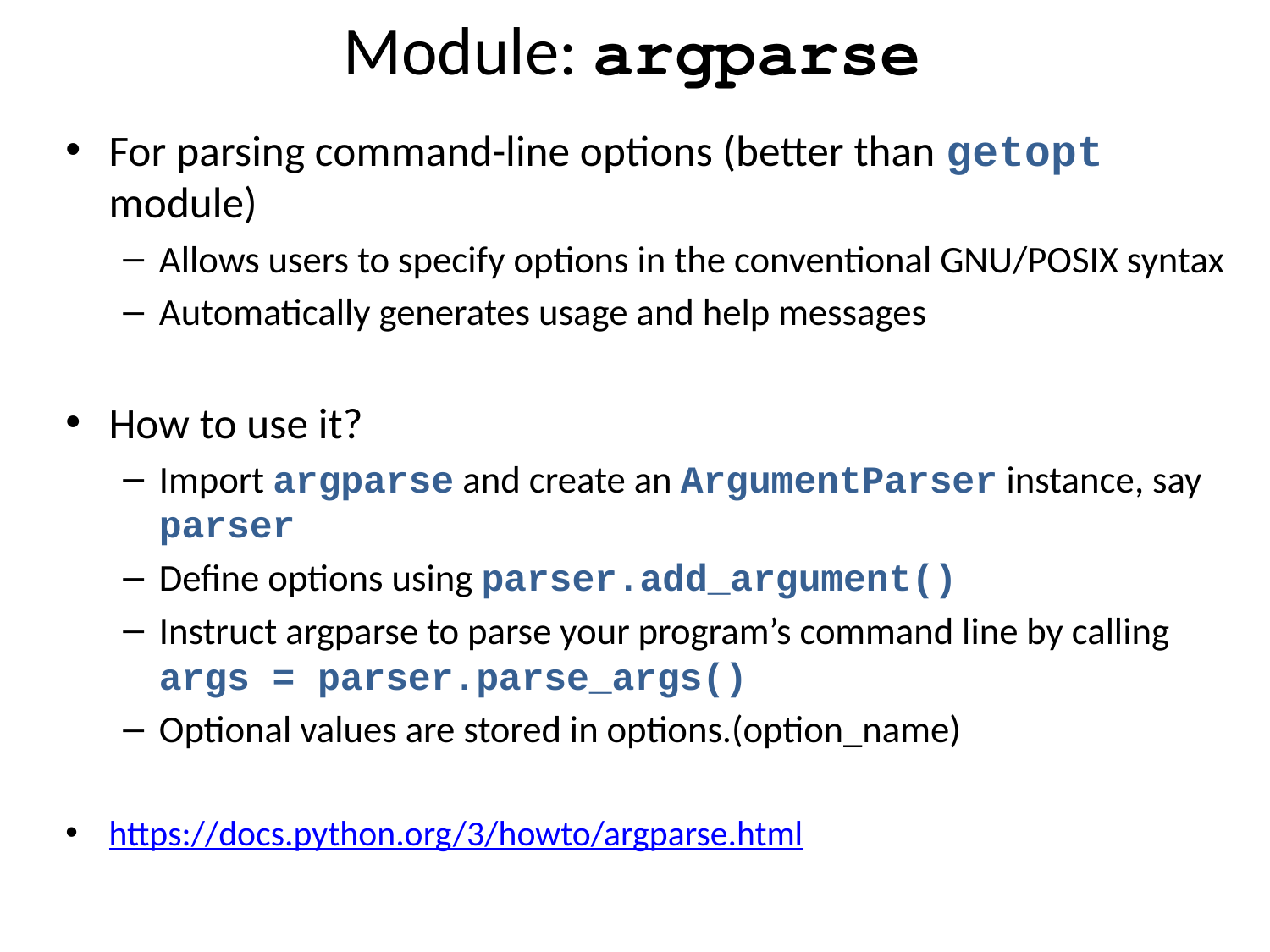

# Module: argparse
For parsing command-line options (better than getopt module)
Allows users to specify options in the conventional GNU/POSIX syntax
Automatically generates usage and help messages

How to use it?
Import argparse and create an ArgumentParser instance, say parser
Define options using parser.add_argument()
Instruct argparse to parse your program’s command line by calling args = parser.parse_args()
Optional values are stored in options.(option_name)

https://docs.python.org/3/howto/argparse.html